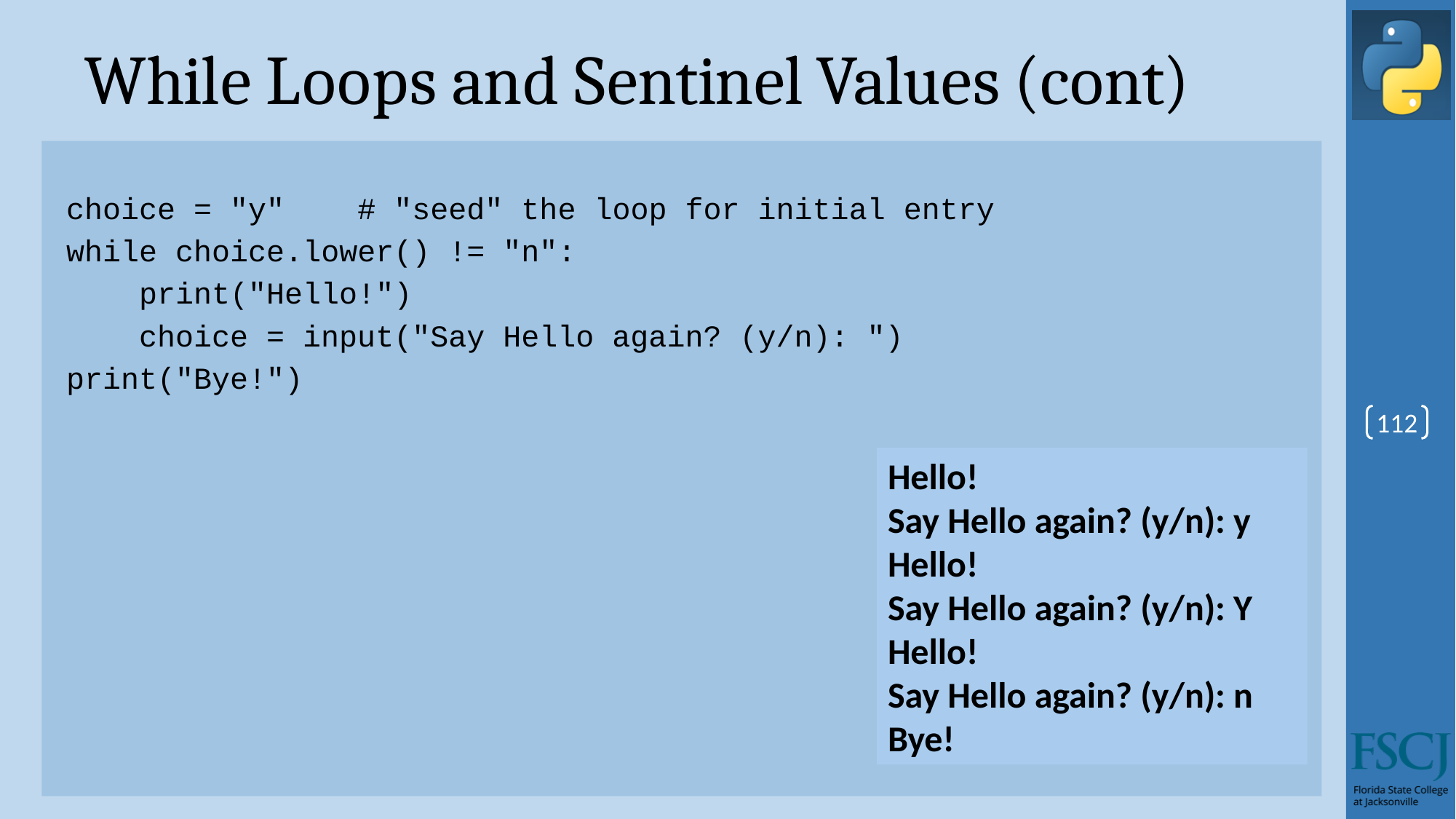

# While Loops and Sentinel Values (cont)

choice = "y"    # "seed" the loop for initial entry
while choice.lower() != "n":
    print("Hello!")
    choice = input("Say Hello again? (y/n): ")
print("Bye!")

112
Hello!
Say Hello again? (y/n): y
Hello!
Say Hello again? (y/n): Y
Hello!
Say Hello again? (y/n): n
Bye!